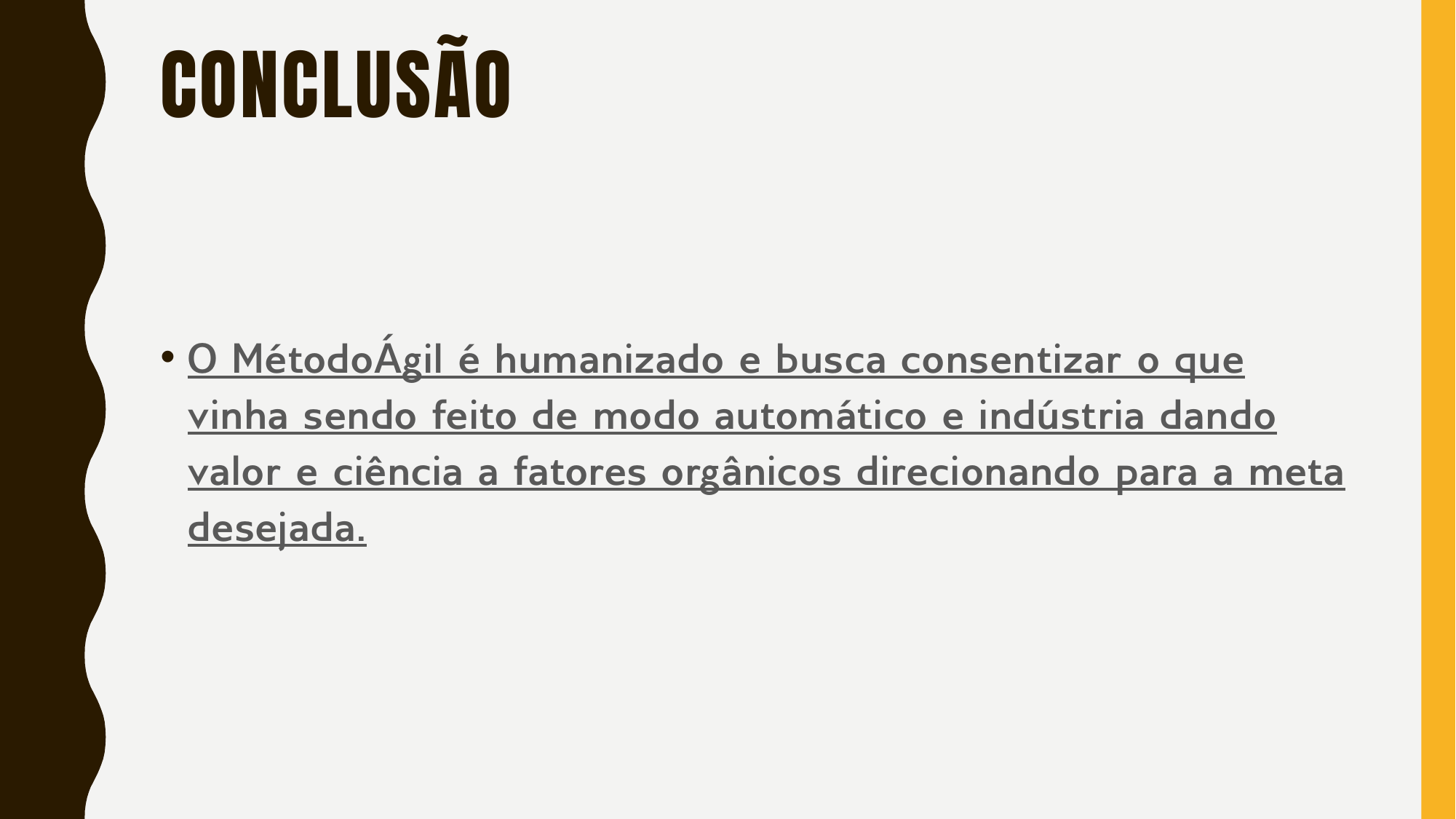

# CONCLUSÃO

O MétodoÁgil é humanizado e busca consentizar o que vinha sendo feito de modo automático e indústria dando valor e ciência a fatores orgânicos direcionando para a meta desejada.